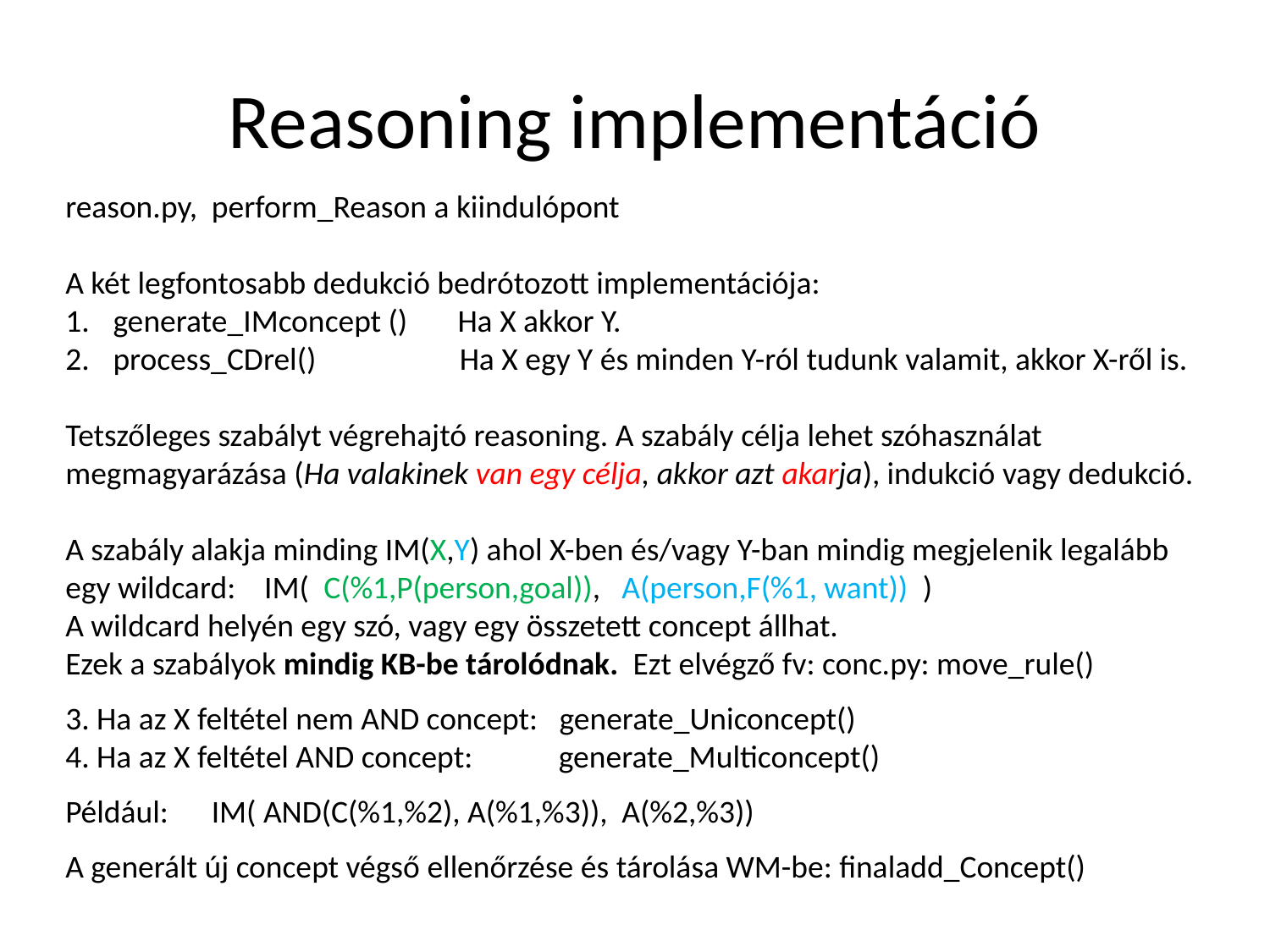

# Reasoning implementáció
reason.py,  perform_Reason a kiindulópont

A két legfontosabb dedukció bedrótozott implementációja:
generate_IMconcept ()       Ha X akkor Y.
process_CDrel()                    Ha X egy Y és minden Y-ról tudunk valamit, akkor X-ről is.

Tetszőleges szabályt végrehajtó reasoning. A szabály célja lehet szóhasználat  megmagyarázása (Ha valakinek van egy célja, akkor azt akarja), indukció vagy dedukció.

A szabály alakja minding IM(X,Y) ahol X-ben és/vagy Y-ban mindig megjelenik legalább egy wildcard:    IM(  C(%1,P(person,goal)),   A(person,F(%1, want))  )
A wildcard helyén egy szó, vagy egy összetett concept állhat.
Ezek a szabályok mindig KB-be tárolódnak.  Ezt elvégző fv: conc.py: move_rule()

3. Ha az X feltétel nem AND concept:   generate_Uniconcept()
4. Ha az X feltétel AND concept:            generate_Multiconcept()

Például:      IM( AND(C(%1,%2), A(%1,%3)),  A(%2,%3))

A generált új concept végső ellenőrzése és tárolása WM-be: finaladd_Concept()